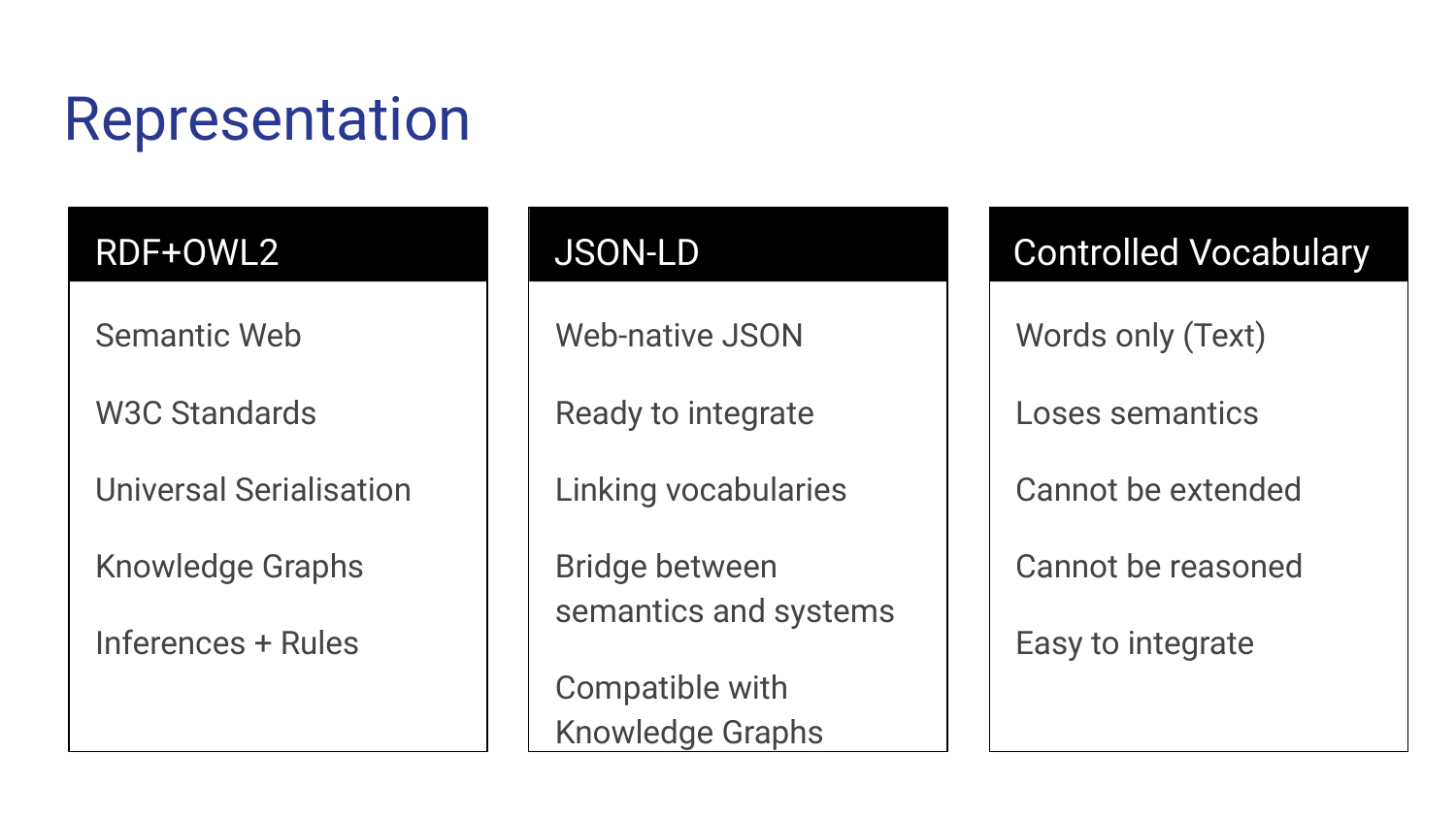

Representation

RDF+OWL2

JSON-LD

Controlled Vocabulary
Semantic Web
W3C Standards
Universal Serialisation
Knowledge Graphs
Inferences + Rules
Web-native JSON
Ready to integrate
Linking vocabularies
Bridge between semantics and systems
Compatible with Knowledge Graphs
Words only (Text)
Loses semantics
Cannot be extended
Cannot be reasoned
Easy to integrate